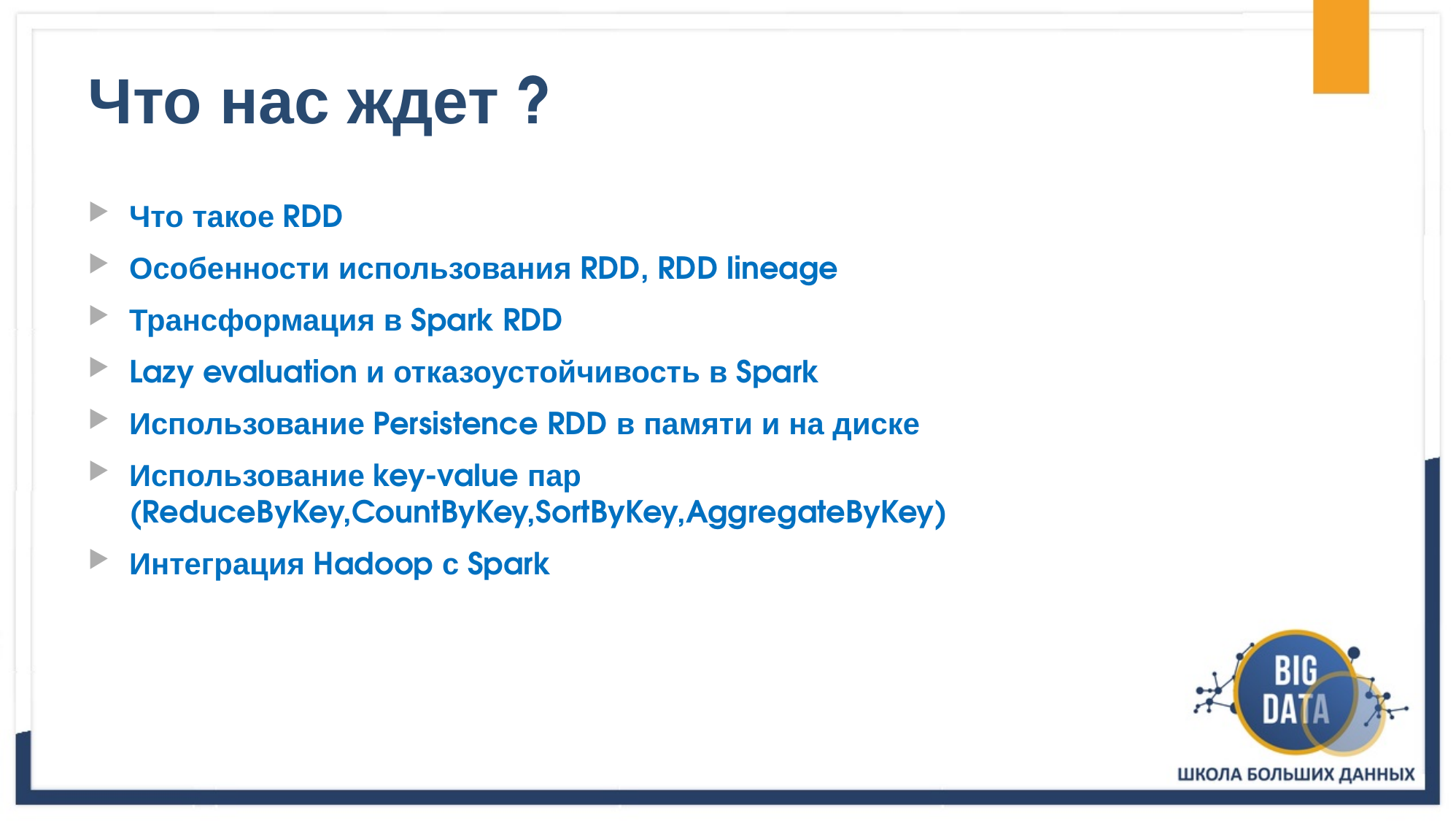

# Что нас ждет ?
Что такое RDD
Особенности использования RDD, RDD lineage
Трансформация в Spark RDD
Lazy evaluation и отказоустойчивость в Spark
Использование Persistence RDD в памяти и на диске
Использование key-value пар (ReduceByKey,CountByKey,SortByKey,AggregateByKey)
Интеграция Hadoop с Spark